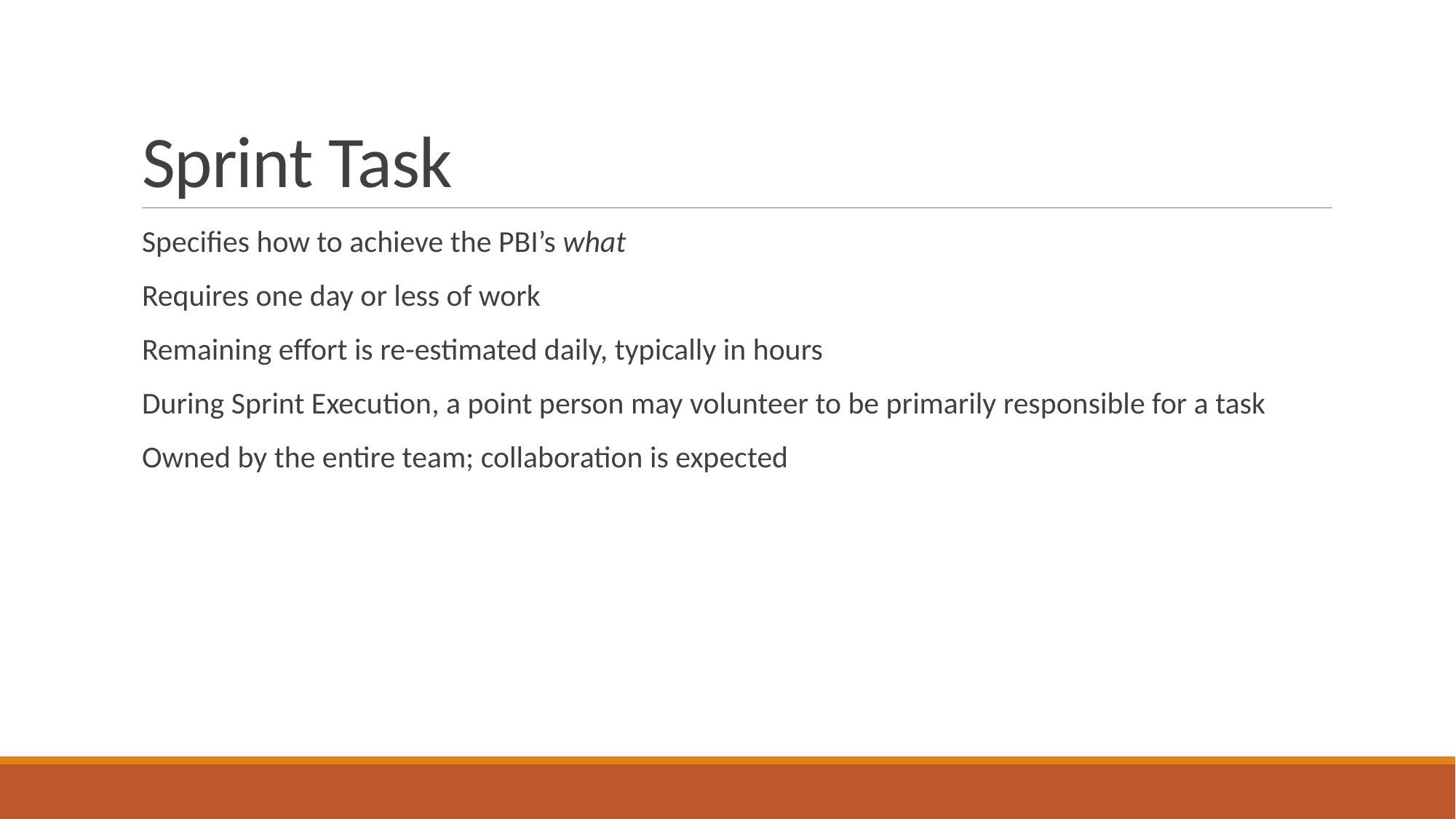

# Sprint Task
Specifies how to achieve the PBI’s what
Requires one day or less of work
Remaining effort is re-estimated daily, typically in hours
During Sprint Execution, a point person may volunteer to be primarily responsible for a task
Owned by the entire team; collaboration is expected